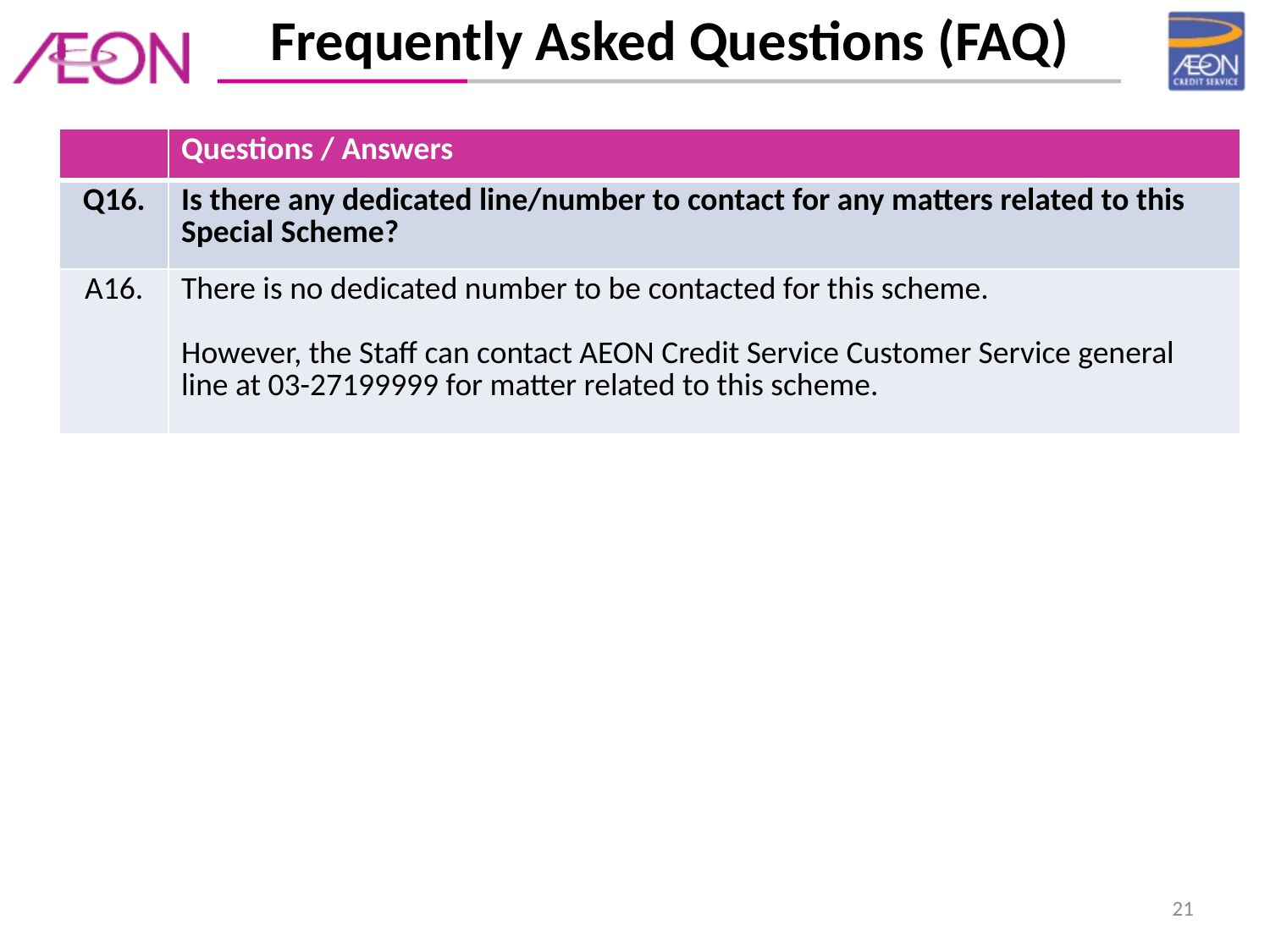

Frequently Asked Questions (FAQ)

|  | Questions / Answers |
| --- | --- |
| Q16. | Is there any dedicated line/number to contact for any matters related to this Special Scheme? |
| A16. | There is no dedicated number to be contacted for this scheme. However, the Staff can contact AEON Credit Service Customer Service general line at 03-27199999 for matter related to this scheme. |
21